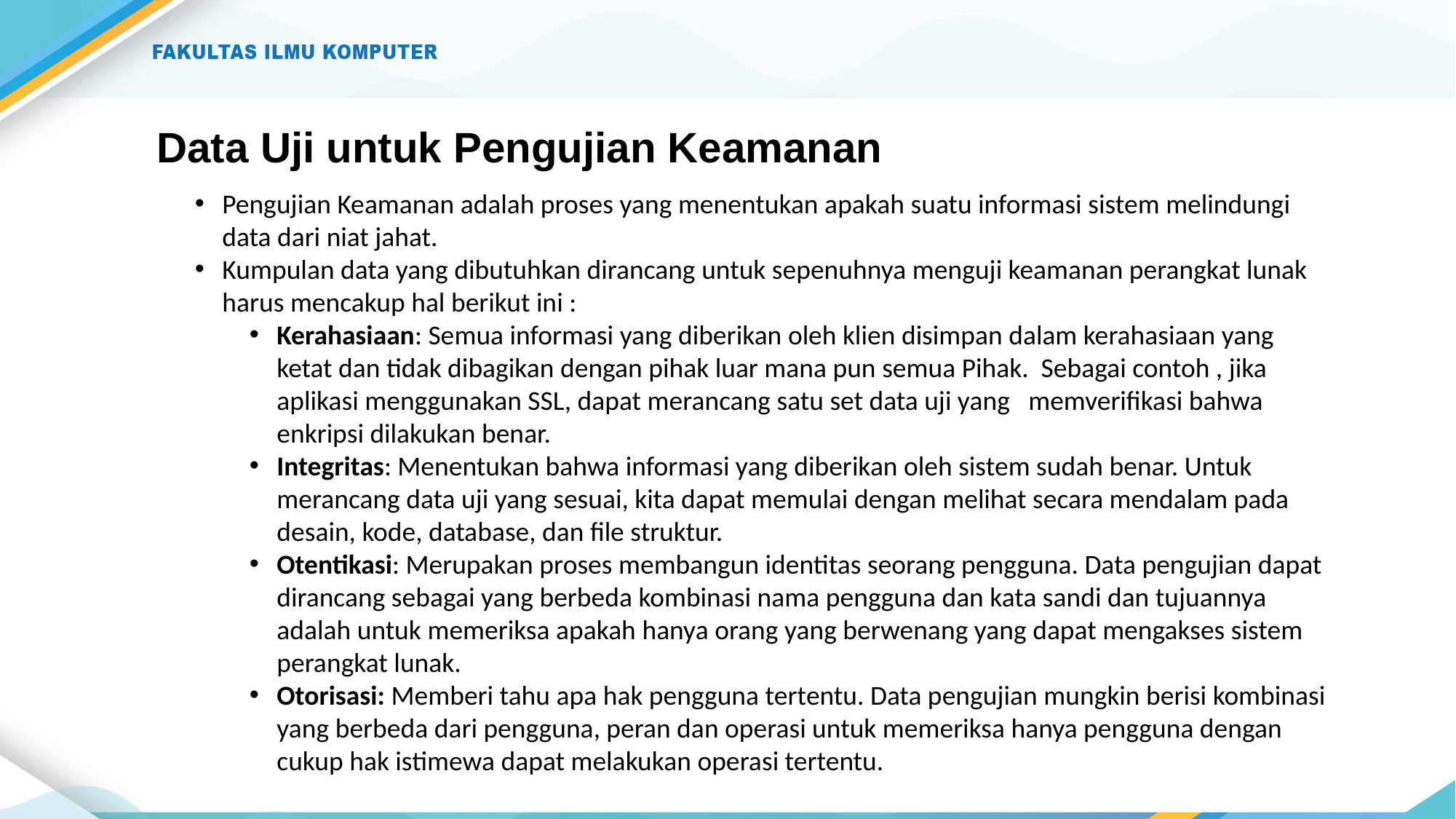

# Data Uji untuk Pengujian Keamanan
Pengujian Keamanan adalah proses yang menentukan apakah suatu informasi sistem melindungi data dari niat jahat.
Kumpulan data yang dibutuhkan dirancang untuk sepenuhnya menguji keamanan perangkat lunak harus mencakup hal berikut ini :
Kerahasiaan: Semua informasi yang diberikan oleh klien disimpan dalam kerahasiaan yang ketat dan tidak dibagikan dengan pihak luar mana pun semua Pihak.  Sebagai contoh , jika aplikasi menggunakan SSL, dapat merancang satu set data uji yang   memverifikasi bahwa enkripsi dilakukan benar.
Integritas: Menentukan bahwa informasi yang diberikan oleh sistem sudah benar. Untuk merancang data uji yang sesuai, kita dapat memulai dengan melihat secara mendalam pada desain, kode, database, dan file struktur.
Otentikasi: Merupakan proses membangun identitas seorang pengguna. Data pengujian dapat dirancang sebagai yang berbeda kombinasi nama pengguna dan kata sandi dan tujuannya adalah untuk memeriksa apakah hanya orang yang berwenang yang dapat mengakses sistem perangkat lunak.
Otorisasi: Memberi tahu apa hak pengguna tertentu. Data pengujian mungkin berisi kombinasi yang berbeda dari pengguna, peran dan operasi untuk memeriksa hanya pengguna dengan cukup hak istimewa dapat melakukan operasi tertentu.